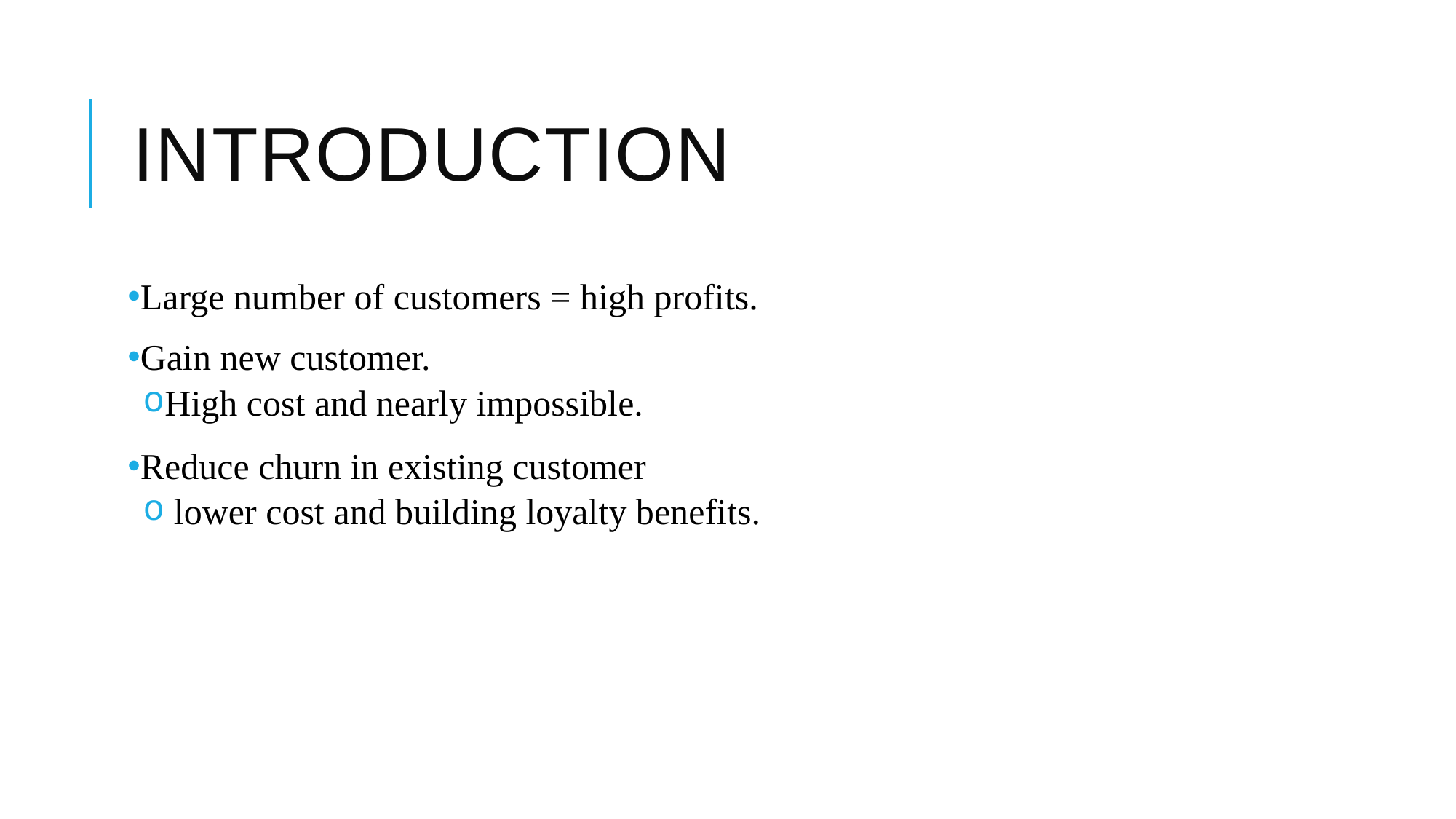

# Introduction
Large number of customers = high profits.
Gain new customer.
High cost and nearly impossible.
Reduce churn in existing customer
 lower cost and building loyalty benefits.